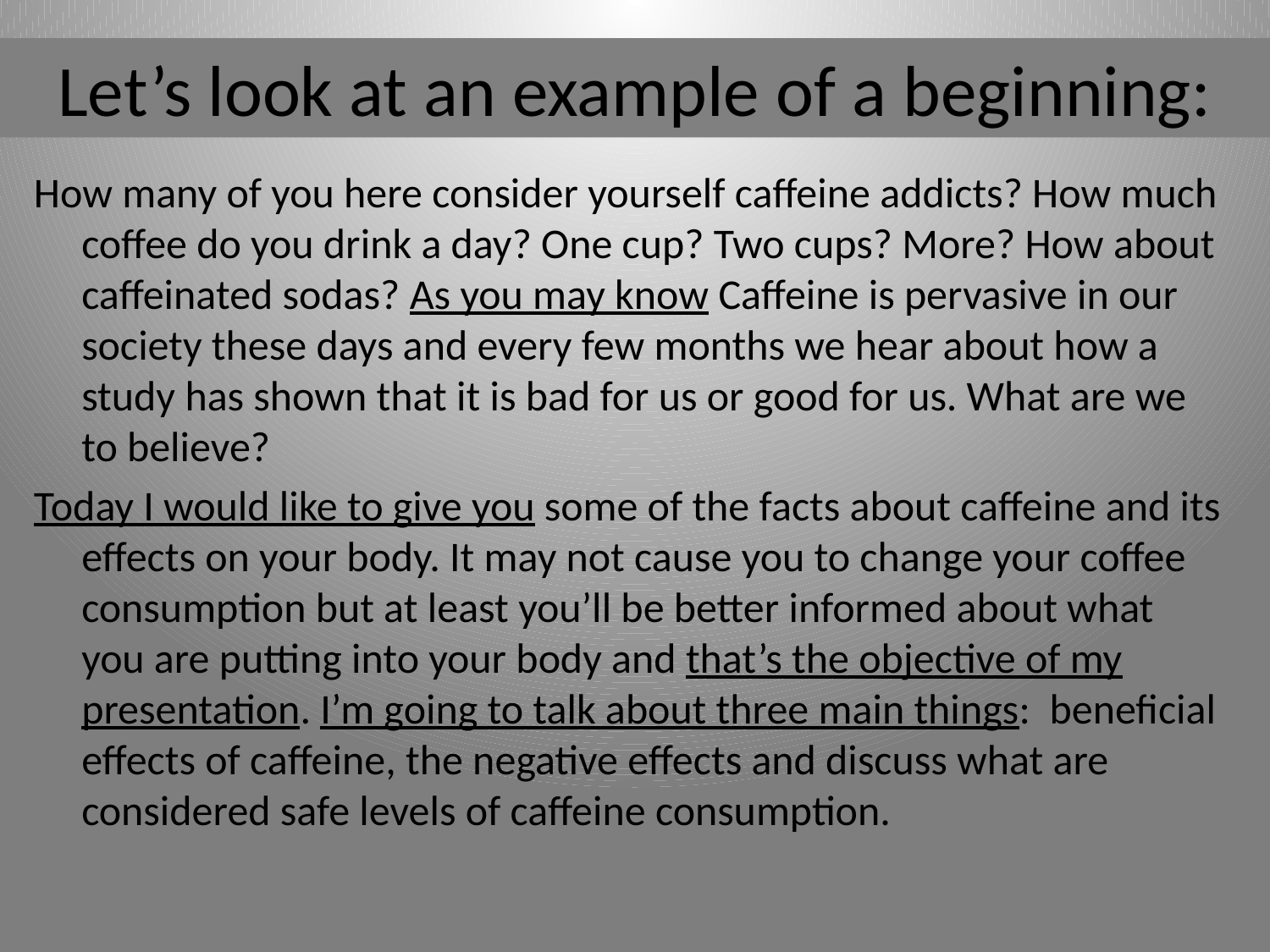

# Let’s look at an example of a beginning:
How many of you here consider yourself caffeine addicts? How much coffee do you drink a day? One cup? Two cups? More? How about caffeinated sodas? As you may know Caffeine is pervasive in our society these days and every few months we hear about how a study has shown that it is bad for us or good for us. What are we to believe?
Today I would like to give you some of the facts about caffeine and its effects on your body. It may not cause you to change your coffee consumption but at least you’ll be better informed about what you are putting into your body and that’s the objective of my presentation. I’m going to talk about three main things:  beneficial effects of caffeine, the negative effects and discuss what are considered safe levels of caffeine consumption.